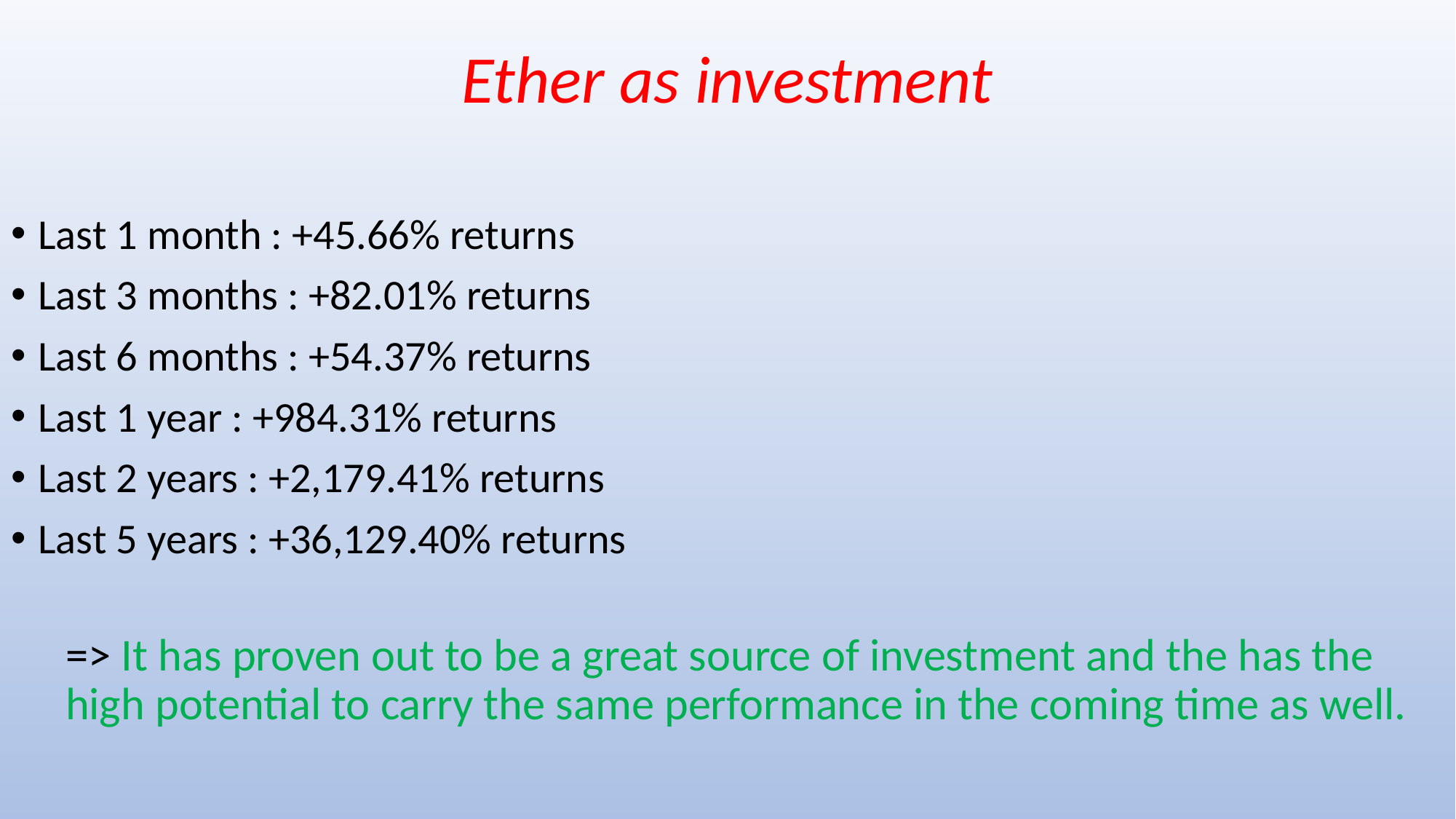

# Ether as investment
Last 1 month : +45.66% returns
Last 3 months : +82.01% returns
Last 6 months : +54.37% returns
Last 1 year : +984.31% returns
Last 2 years : +2,179.41% returns
Last 5 years : +36,129.40% returns

=> It has proven out to be a great source of investment and the has the high potential to carry the same performance in the coming time as well.